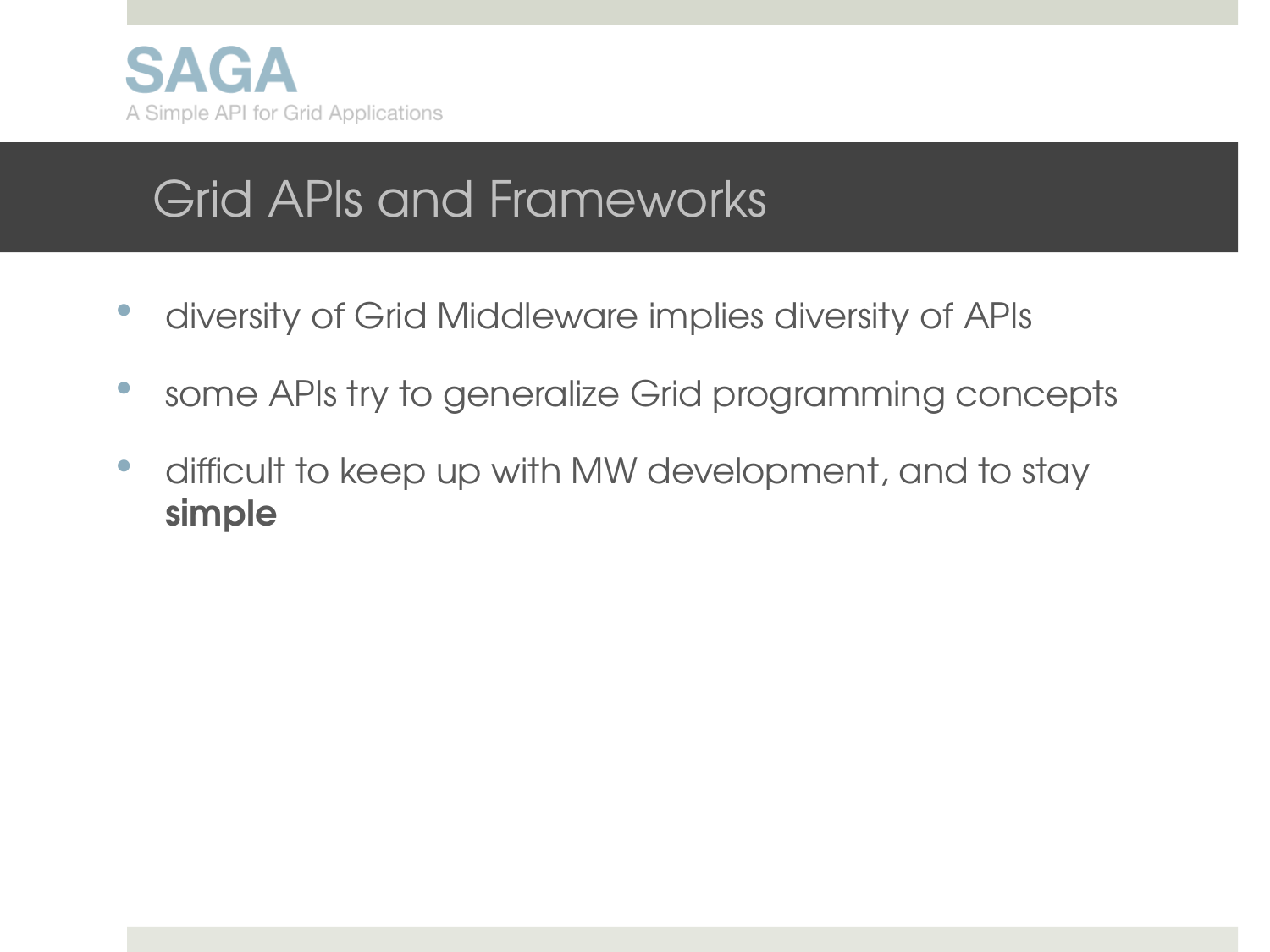

# Grid APIs and Frameworks
diversity of Grid Middleware implies diversity of APIs
some APIs try to generalize Grid programming concepts
difficult to keep up with MW development, and to stay simple